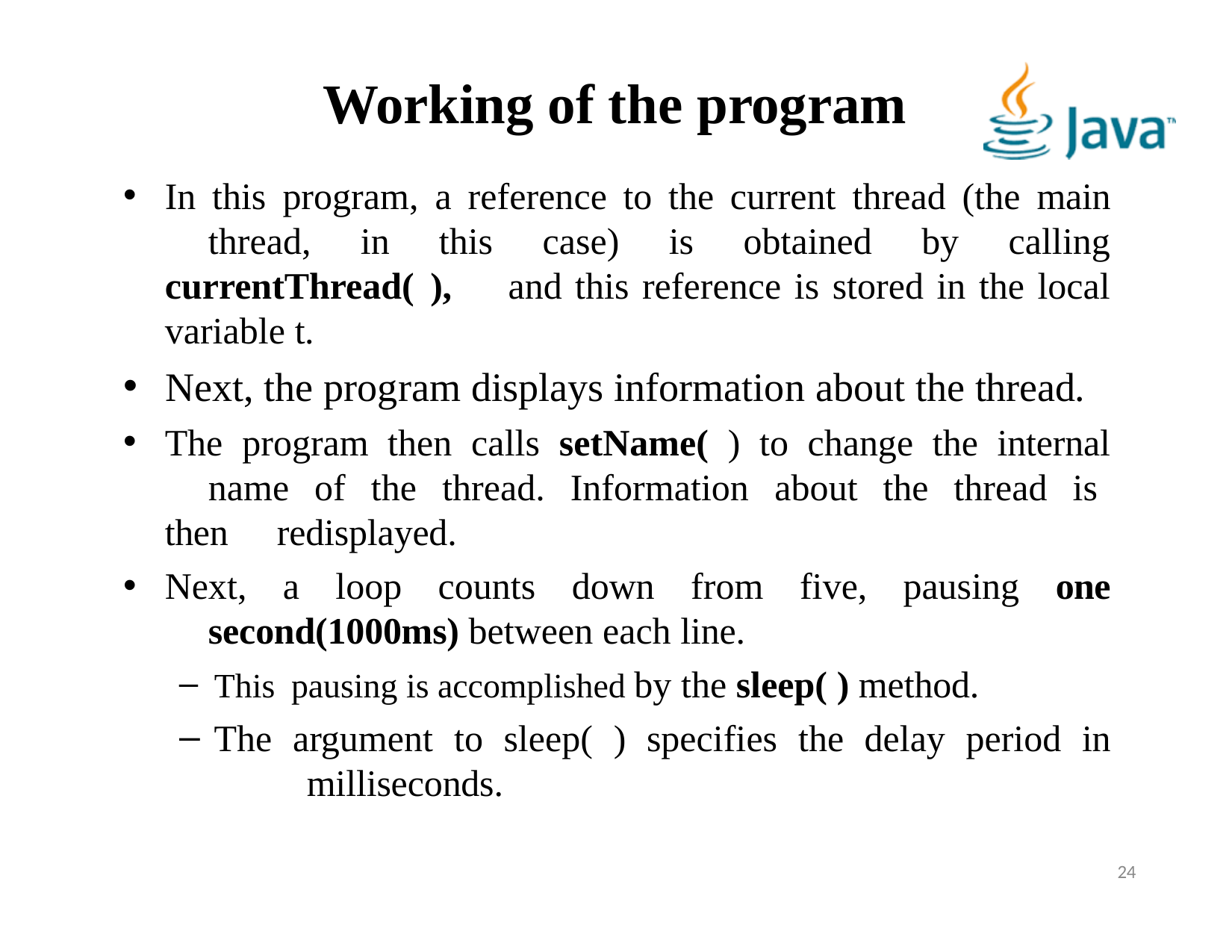

# Working of the program
In this program, a reference to the current thread (the main 	thread, in this case) is obtained by calling currentThread( ), 	and this reference is stored in the local variable t.
Next, the program displays information about the thread.
The program then calls setName( ) to change the internal 	name  of  the  thread.  Information  about  the  thread  is  then 	redisplayed.
Next,  a  loop  counts  down  from  five,  pausing  one 	second(1000ms) between each line.
This pausing is accomplished by the sleep( ) method.
The  argument  to  sleep(  )  specifies  the  delay  period  in 	milliseconds.
24